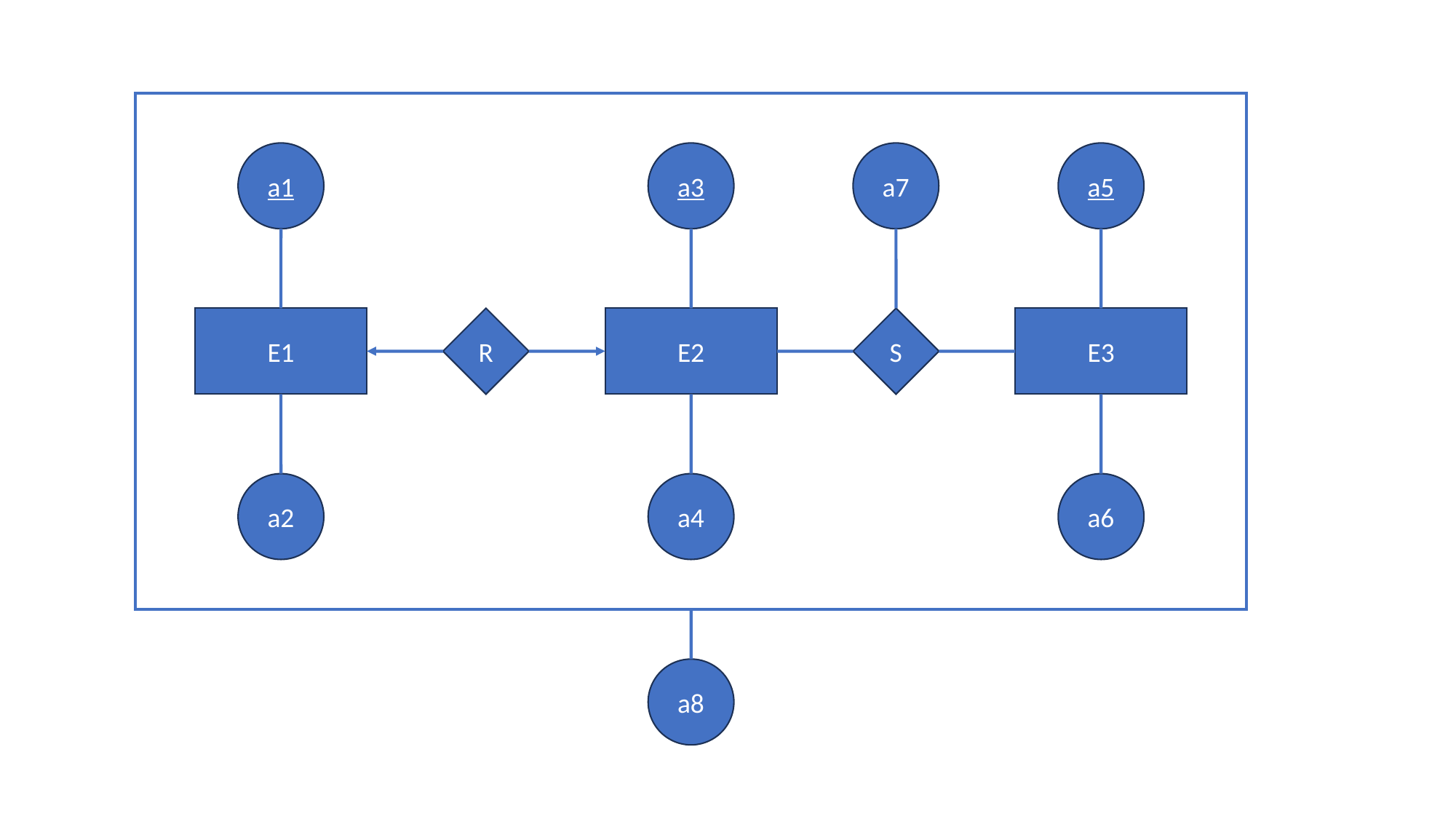

a7
a5
a3
a1
E1
R
E2
S
E3
a2
a6
a4
a8